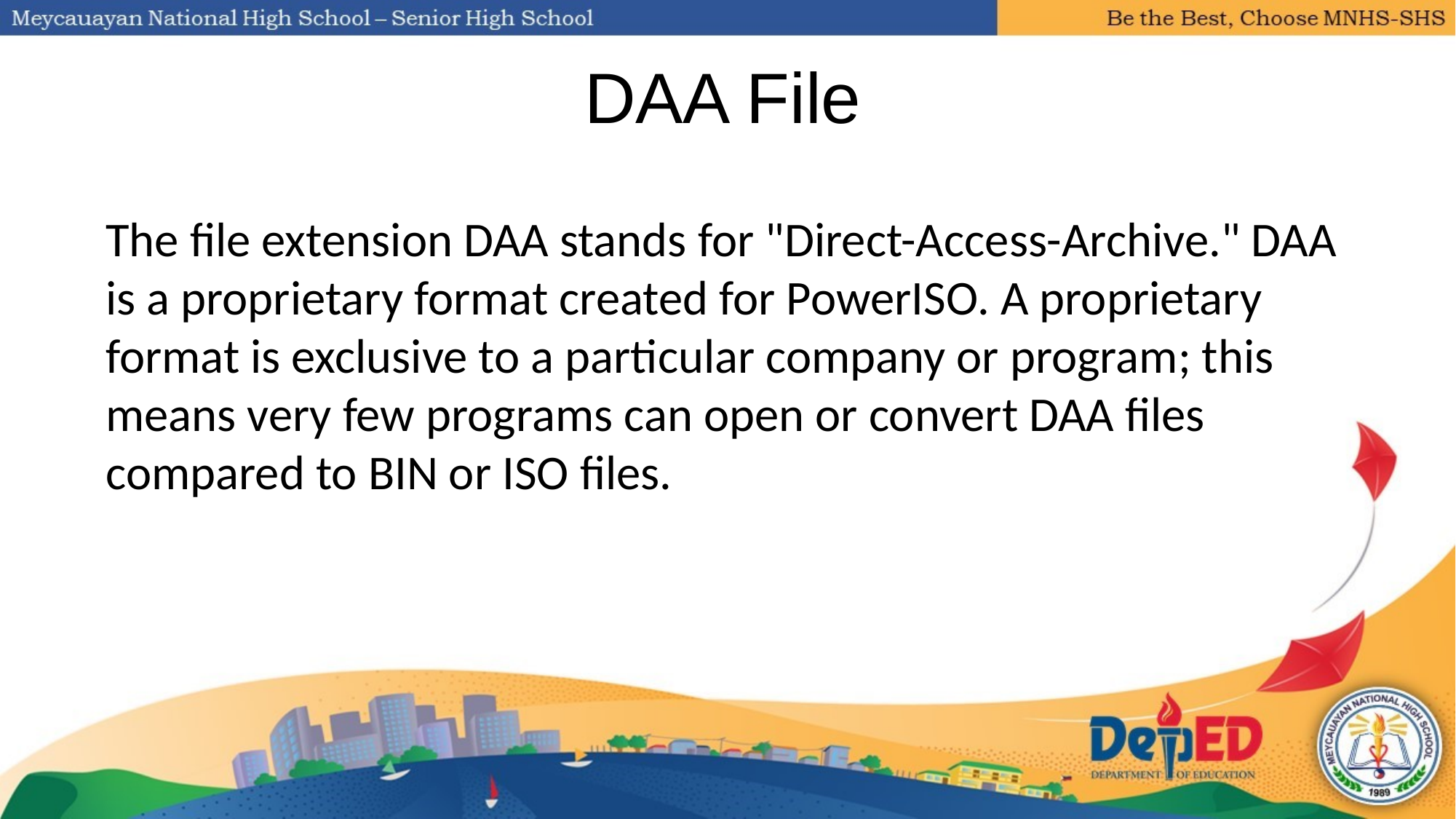

# DAA File

The file extension DAA stands for "Direct-Access-Archive." DAA is a proprietary format created for PowerISO. A proprietary format is exclusive to a particular company or program; this means very few programs can open or convert DAA files compared to BIN or ISO files.